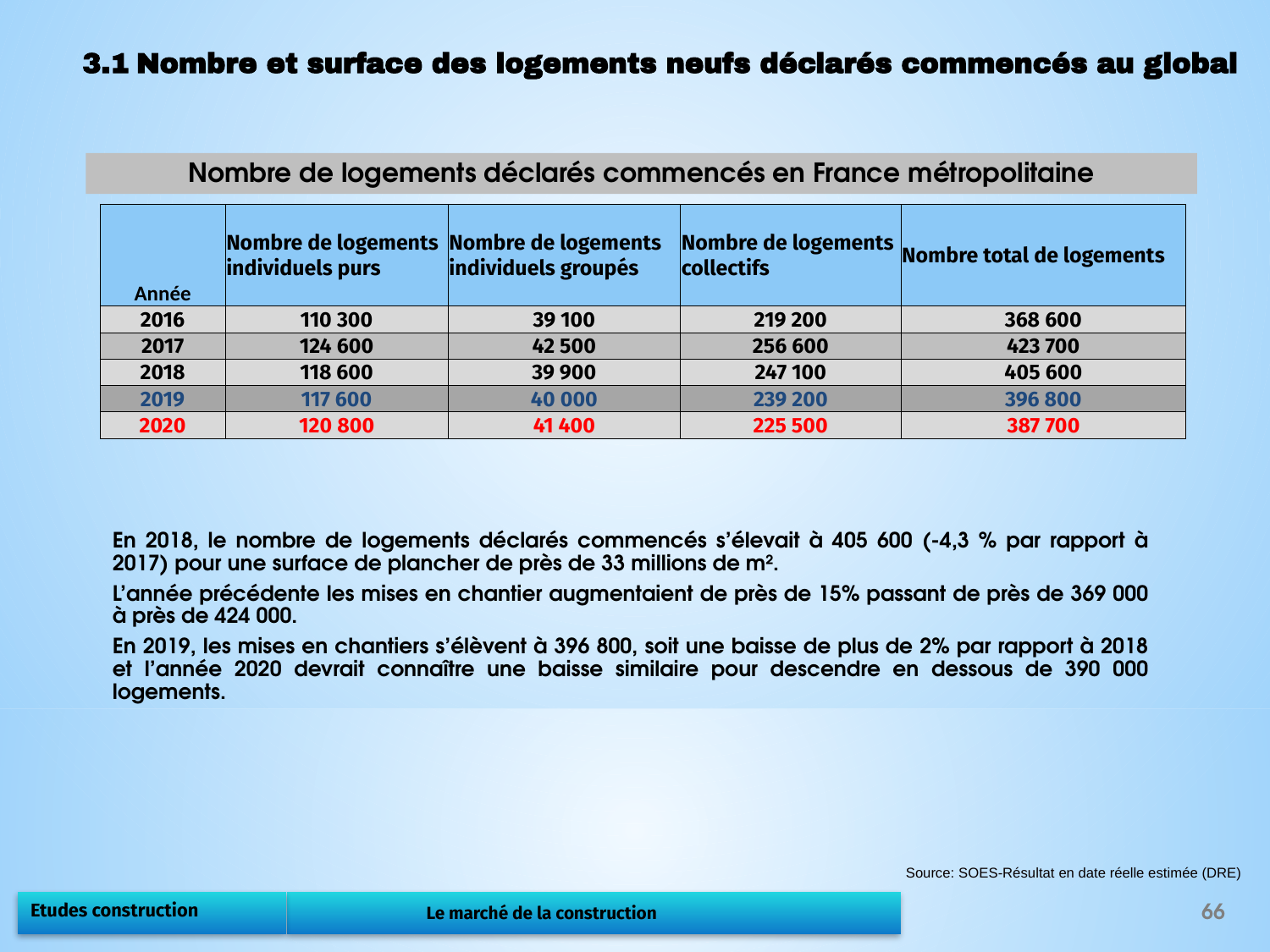

3.1 Nombre et surface des logements neufs déclarés commencés au global
Nombre de logements déclarés commencés en France métropolitaine
| Année | Nombre de logements individuels purs | Nombre de logements individuels groupés | Nombre de logements collectifs | Nombre total de logements |
| --- | --- | --- | --- | --- |
| 2016 | 110 300 | 39 100 | 219 200 | 368 600 |
| 2017 | 124 600 | 42 500 | 256 600 | 423 700 |
| 2018 | 118 600 | 39 900 | 247 100 | 405 600 |
| 2019 | 117 600 | 40 000 | 239 200 | 396 800 |
| 2020 | 120 800 | 41 400 | 225 500 | 387 700 |
En 2018, le nombre de logements déclarés commencés s’élevait à 405 600 (-4,3 % par rapport à 2017) pour une surface de plancher de près de 33 millions de m².
L’année précédente les mises en chantier augmentaient de près de 15% passant de près de 369 000 à près de 424 000.
En 2019, les mises en chantiers s’élèvent à 396 800, soit une baisse de plus de 2% par rapport à 2018 et l’année 2020 devrait connaître une baisse similaire pour descendre en dessous de 390 000 logements.

Source: SOES-Résultat en date réelle estimée (DRE)
66